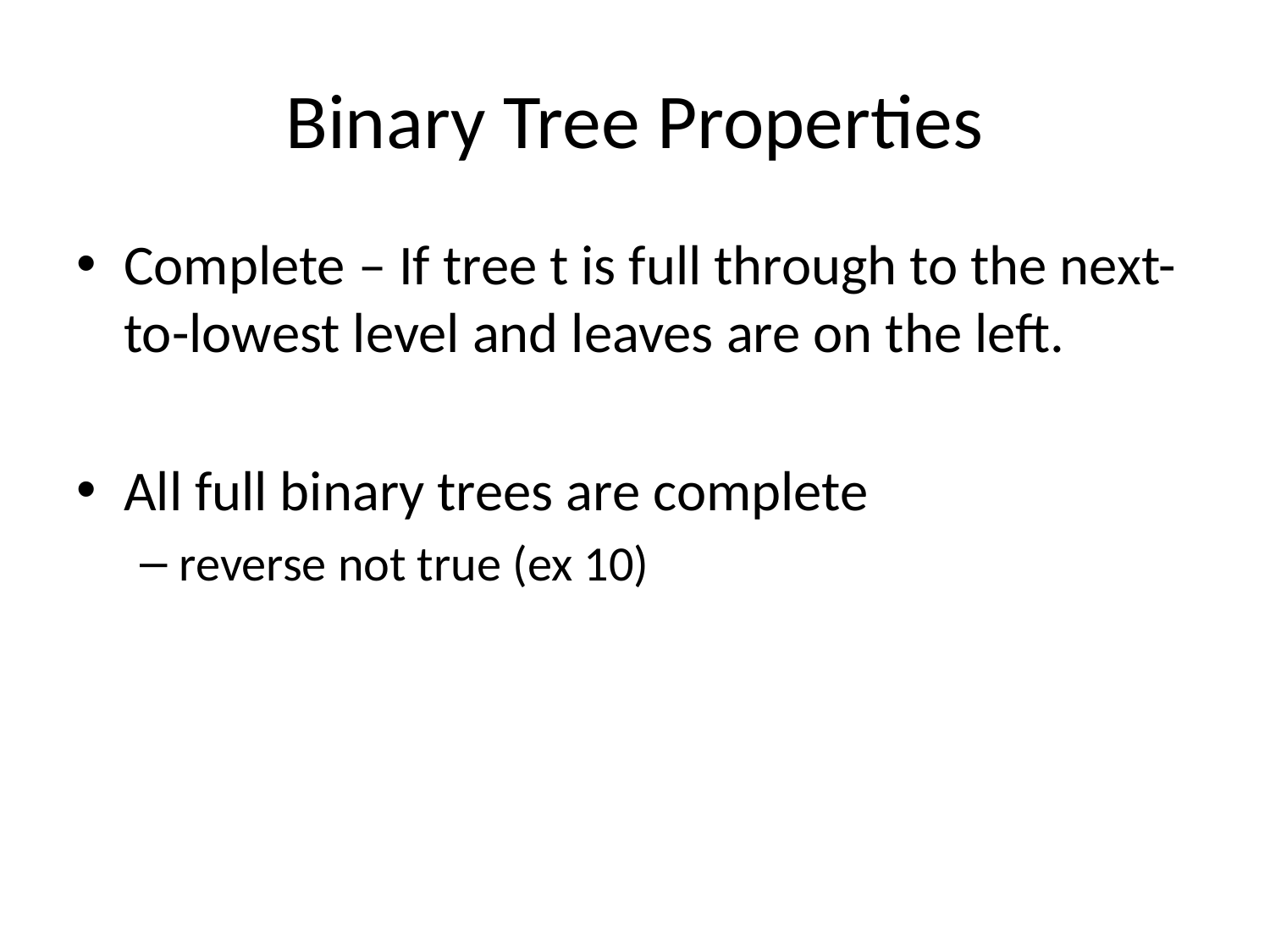

# Binary Tree Properties
Complete – If tree t is full through to the next-to-lowest level and leaves are on the left.

All full binary trees are complete
reverse not true (ex 10)